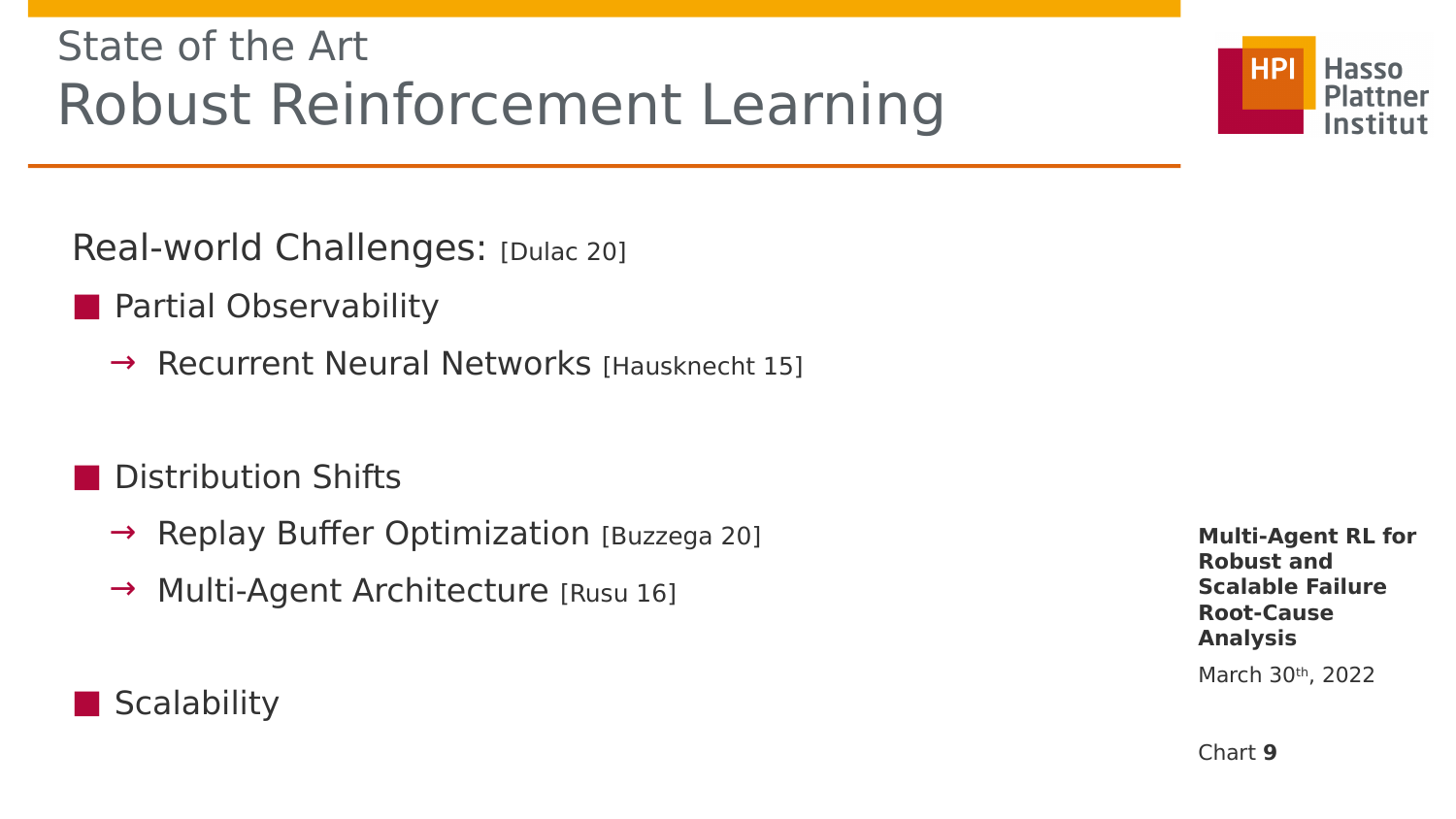

# State of the Art
Robust Reinforcement Learning
Real-world Challenges: [Dulac 20]
Partial Observability
Recurrent Neural Networks [Hausknecht 15]

Distribution Shifts
Replay Buffer Optimization [Buzzega 20]
Multi-Agent Architecture [Rusu 16]

Scalability
Multi-Agent RL for Robust and Scalable Failure Root-Cause Analysis
March 30th, 2022
Chart 9